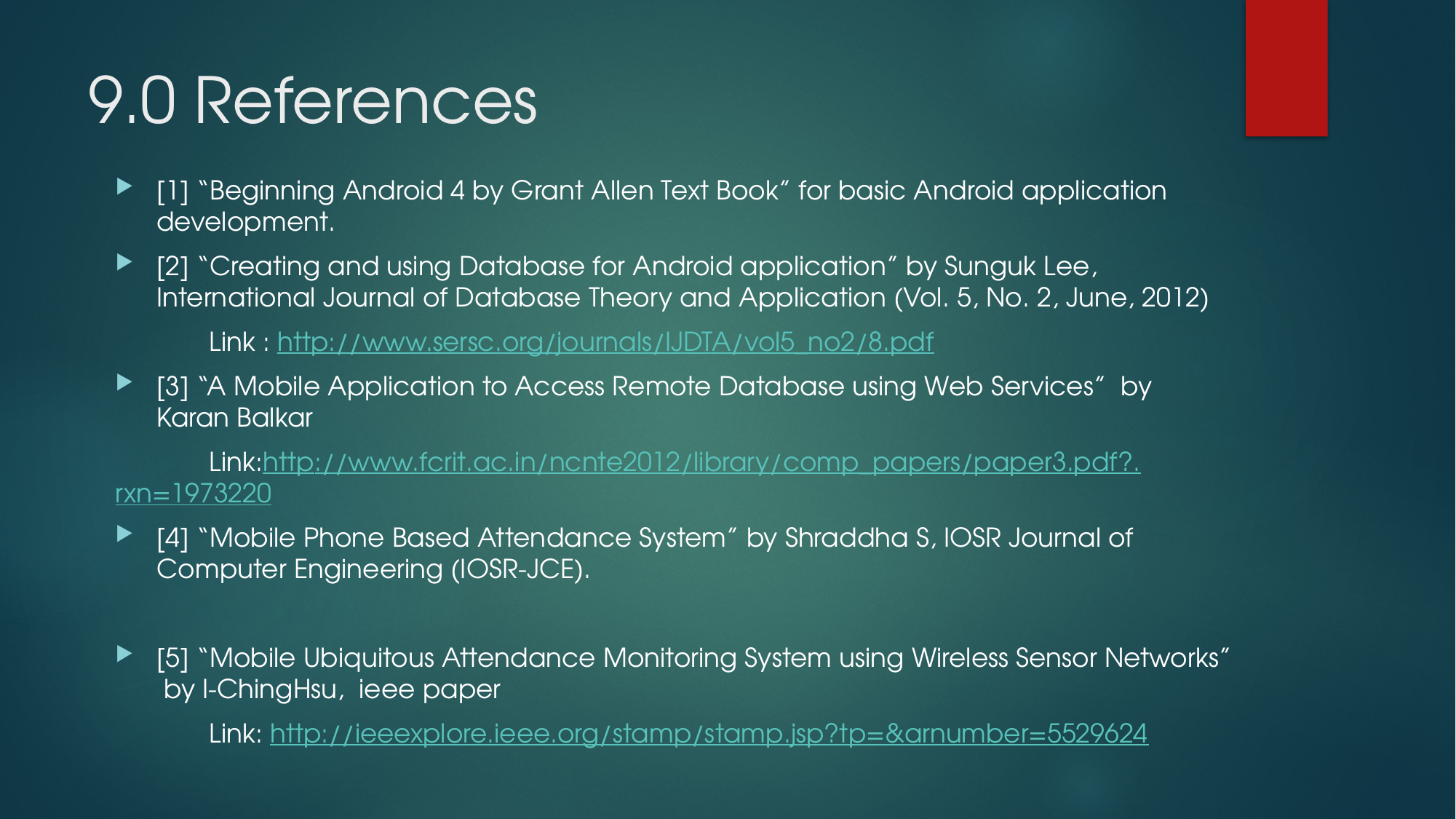

# 9.0 References
[1] “Beginning Android 4 by Grant Allen Text Book” for basic Android application development.
[2] “Creating and using Database for Android application” by Sunguk Lee, International Journal of Database Theory and Application (Vol. 5, No. 2, June, 2012)
	Link : http://www.sersc.org/journals/IJDTA/vol5_no2/8.pdf
[3] “A Mobile Application to Access Remote Database using Web Services”  by Karan Balkar
		Link:http://www.fcrit.ac.in/ncnte2012/library/comp_papers/paper3.pdf?.rxn=1973220
[4] “Mobile Phone Based Attendance System” by Shraddha S, IOSR Journal of Computer Engineering (IOSR-JCE).

[5] “Mobile Ubiquitous Attendance Monitoring System using Wireless Sensor Networks”  by I-ChingHsu,  ieee paper
	Link: http://ieeexplore.ieee.org/stamp/stamp.jsp?tp=&arnumber=5529624